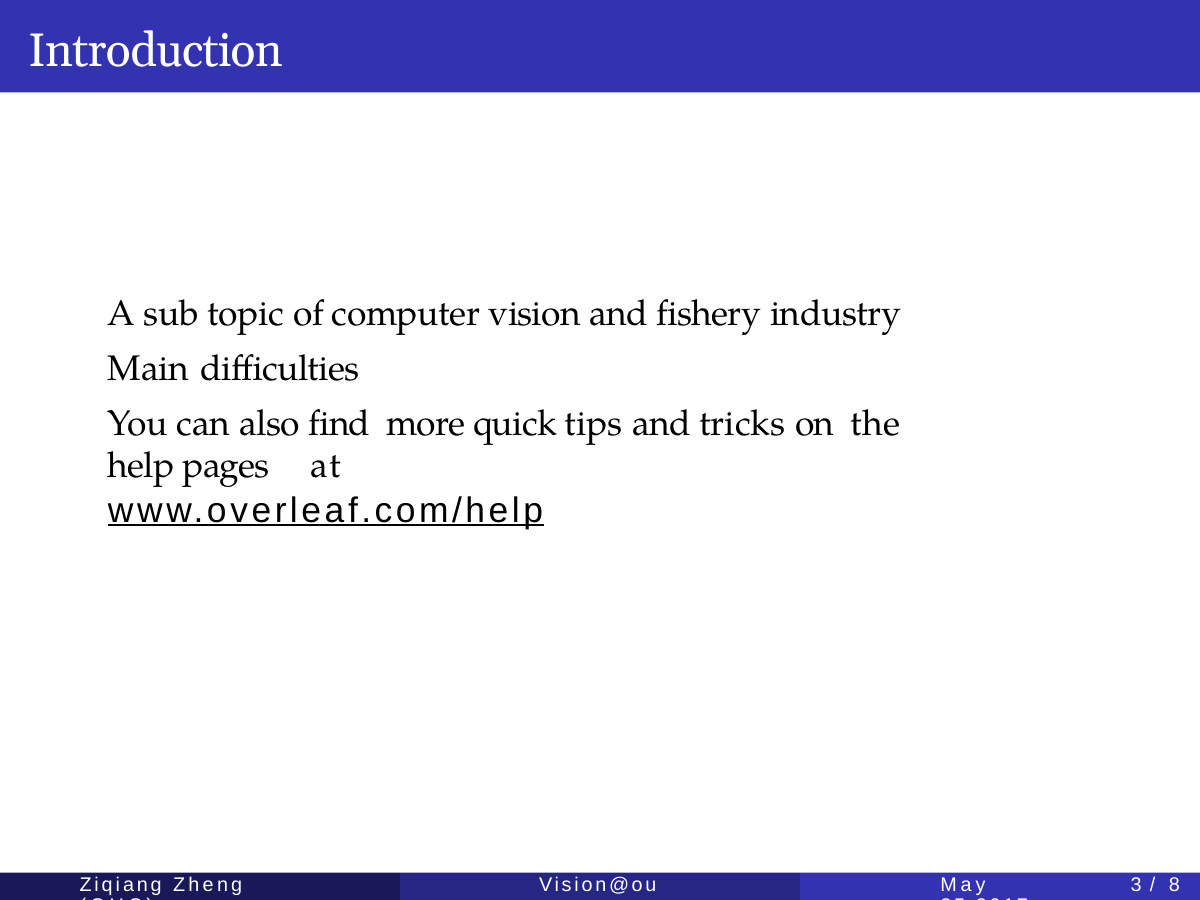

# Introduction
A sub topic of computer vision and fishery industry  Main diﬃculties
You can also find  more quick tips and tricks on  the help pages     at
www.overleaf.com/help

Ziqiang Zheng (OUC)
Vision@ouc
May 25,2017
3 / 8